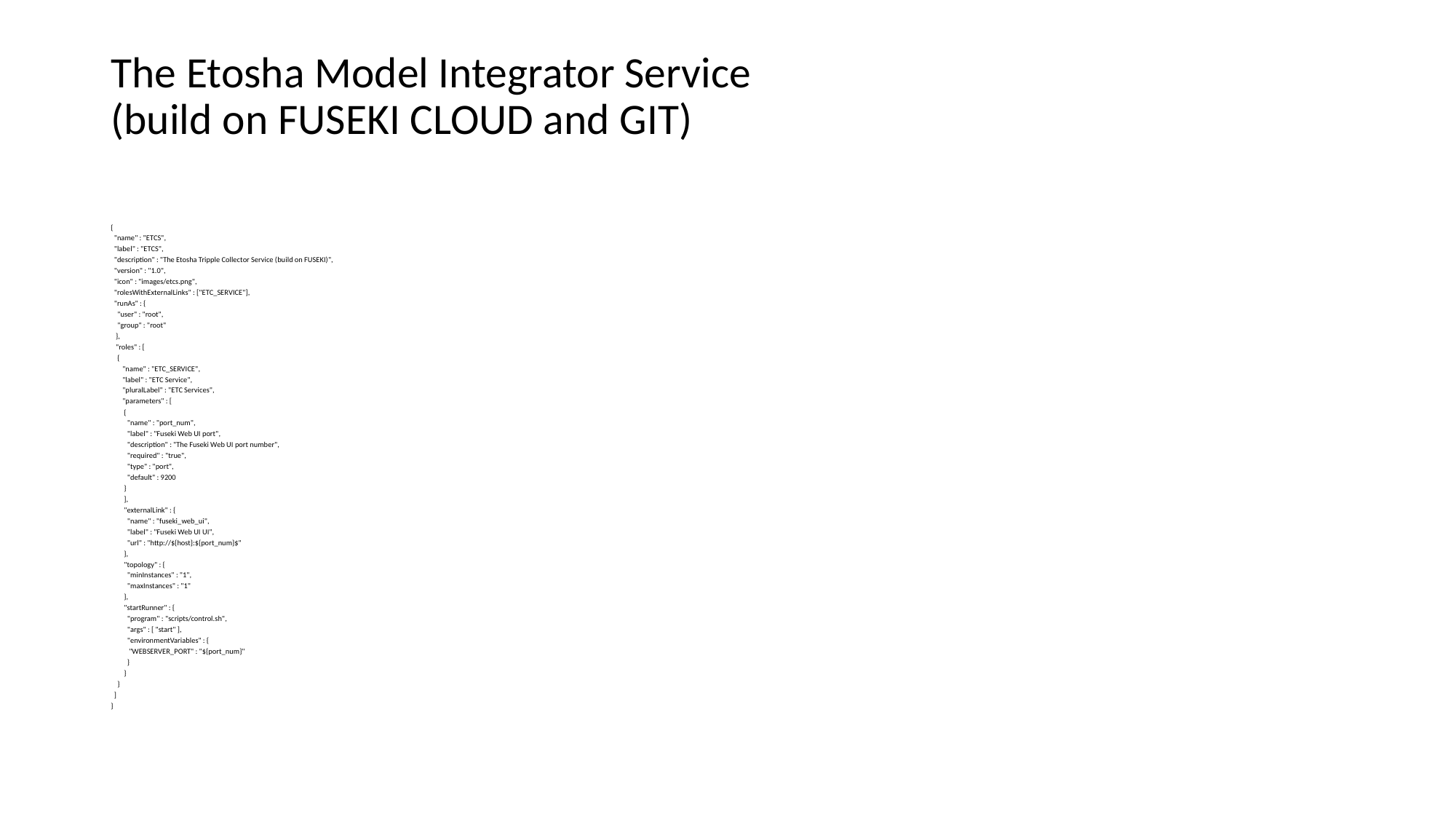

# The Etosha Model Integrator Service (build on FUSEKI CLOUD and GIT)
{
  "name" : "ETCS",
  "label" : "ETCS",
  "description" : "The Etosha Tripple Collector Service (build on FUSEKI)",
  "version" : "1.0",
  "icon" : "images/etcs.png",
  "rolesWithExternalLinks" : ["ETC_SERVICE"],
  "runAs" : {
    "user" : "root",
    "group" : "root"
   },
   "roles" : [
    {
       "name" : "ETC_SERVICE",
       "label" : "ETC Service",
       "pluralLabel" : "ETC Services",
       "parameters" : [
        {
          "name" : "port_num",
          "label" : "Fuseki Web UI port",
          "description" : "The Fuseki Web UI port number",
          "required" : "true",
          "type" : "port",
          "default" : 9200
        }
        ],
        "externalLink" : {
          "name" : "fuseki_web_ui",
          "label" : "Fuseki Web UI UI",
          "url" : "http://${host}:${port_num}$"
        },
        "topology" : {
          "minInstances" : "1",
          "maxInstances" : "1"
        },
        "startRunner" : {
          "program" : "scripts/control.sh",
          "args" : [ "start" ],
          "environmentVariables" : {
           "WEBSERVER_PORT" : "${port_num}"
          }
        }
    }
  ]
}